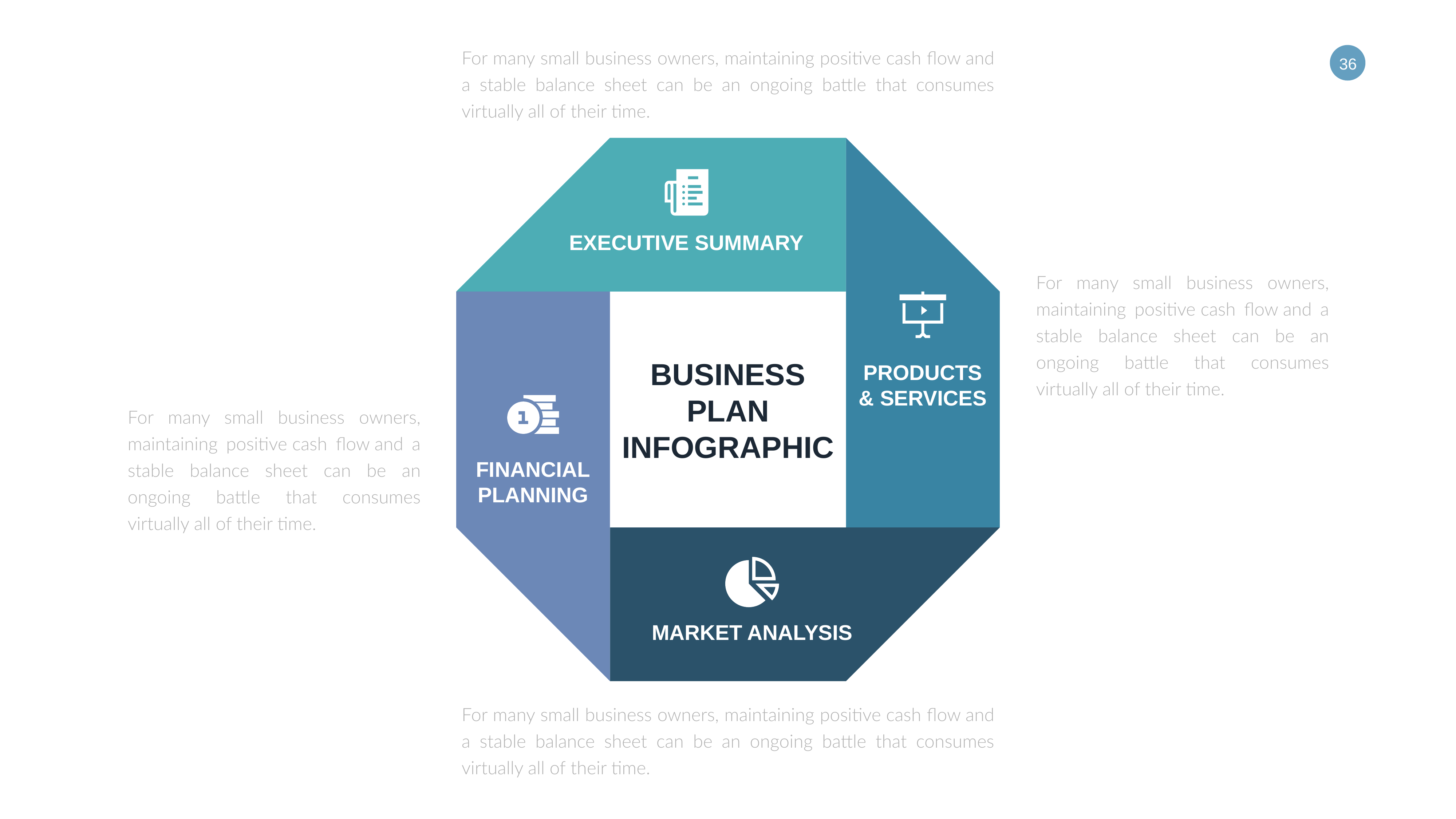

For many small business owners, maintaining positive cash flow and a stable balance sheet can be an ongoing battle that consumes virtually all of their time.

EXECUTIVE SUMMARY

For many small business owners, maintaining positive cash flow and a stable balance sheet can be an ongoing battle that consumes virtually all of their time.

BUSINESS PLAN INFOGRAPHIC
PRODUCTS
& SERVICES

For many small business owners, maintaining positive cash flow and a stable balance sheet can be an ongoing battle that consumes virtually all of their time.

FINANCIAL
PLANNING

MARKET ANALYSIS
For many small business owners, maintaining positive cash flow and a stable balance sheet can be an ongoing battle that consumes virtually all of their time.